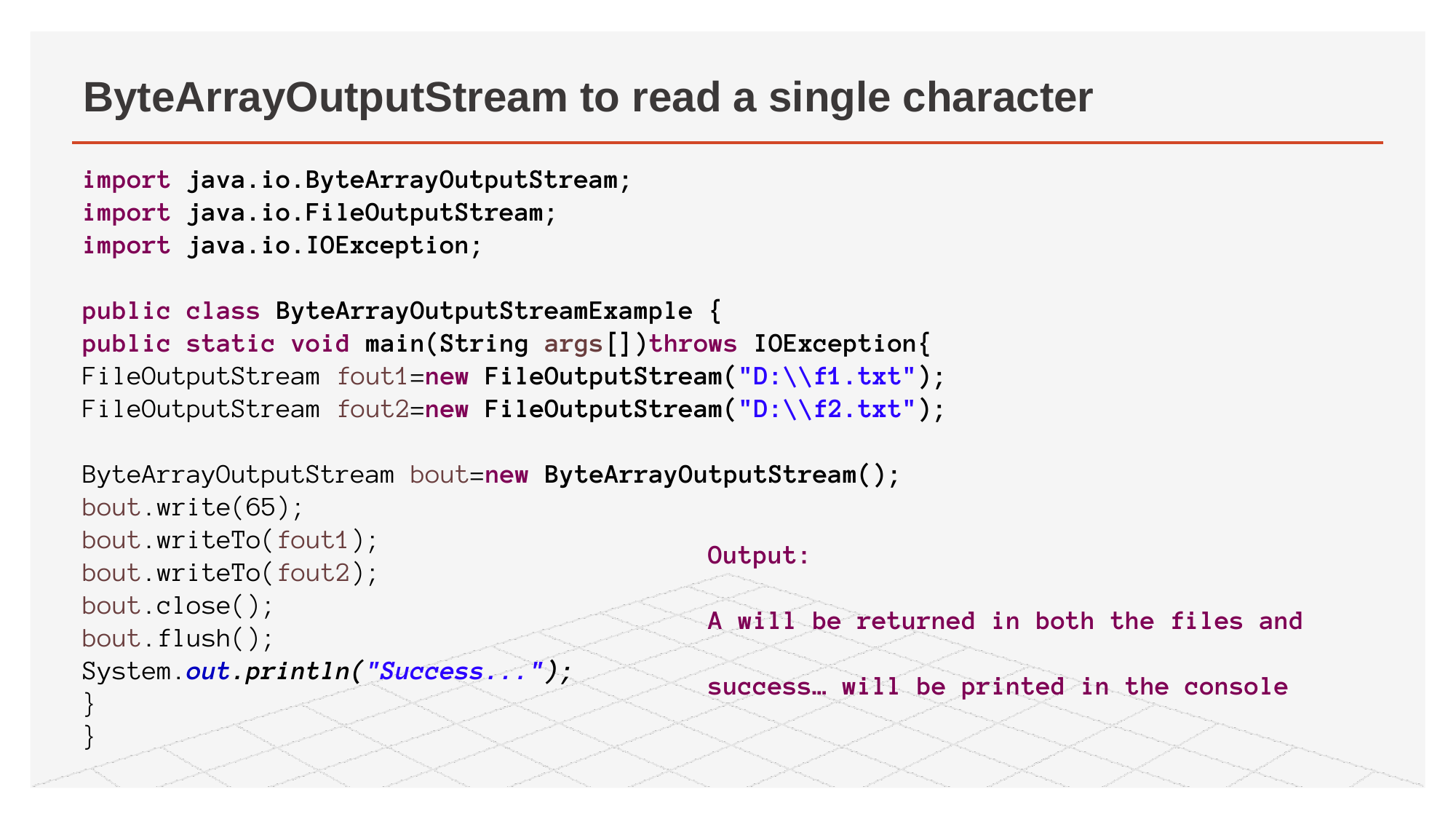

# ByteArrayOutputStream to read a single character
import java.io.ByteArrayOutputStream;
import java.io.FileOutputStream;
import java.io.IOException;

public class ByteArrayOutputStreamExample {
public static void main(String args[])throws IOException{
FileOutputStream fout1=new FileOutputStream("D:\\f1.txt");
FileOutputStream fout2=new FileOutputStream("D:\\f2.txt");

ByteArrayOutputStream bout=new ByteArrayOutputStream();
bout.write(65);
bout.writeTo(fout1);
bout.writeTo(fout2);
bout.close();
bout.flush();
System.out.println("Success...");
}
}
Output:

A will be returned in both the files and

success… will be printed in the console